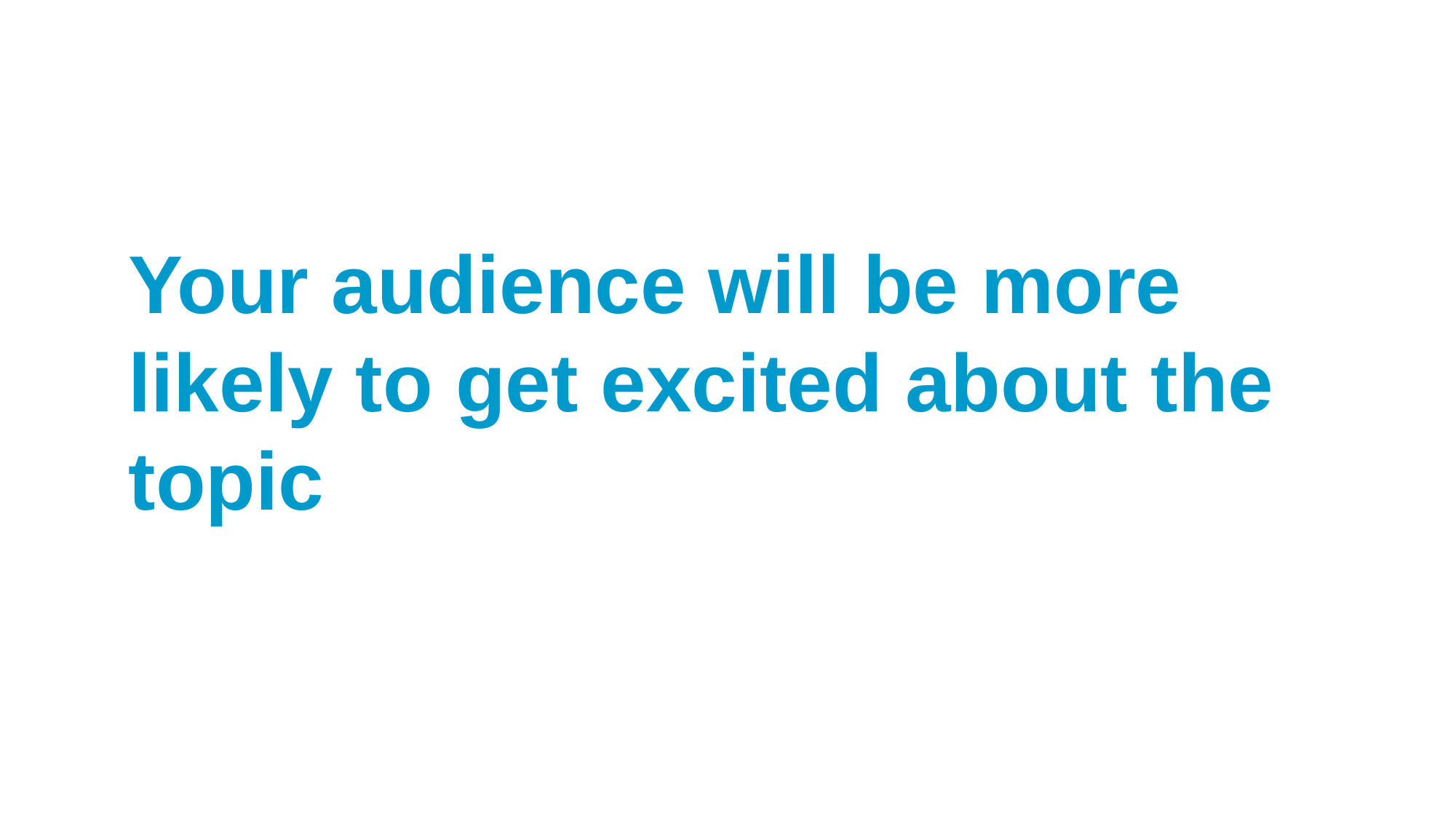

Your audience will be more likely to get excited about the topic